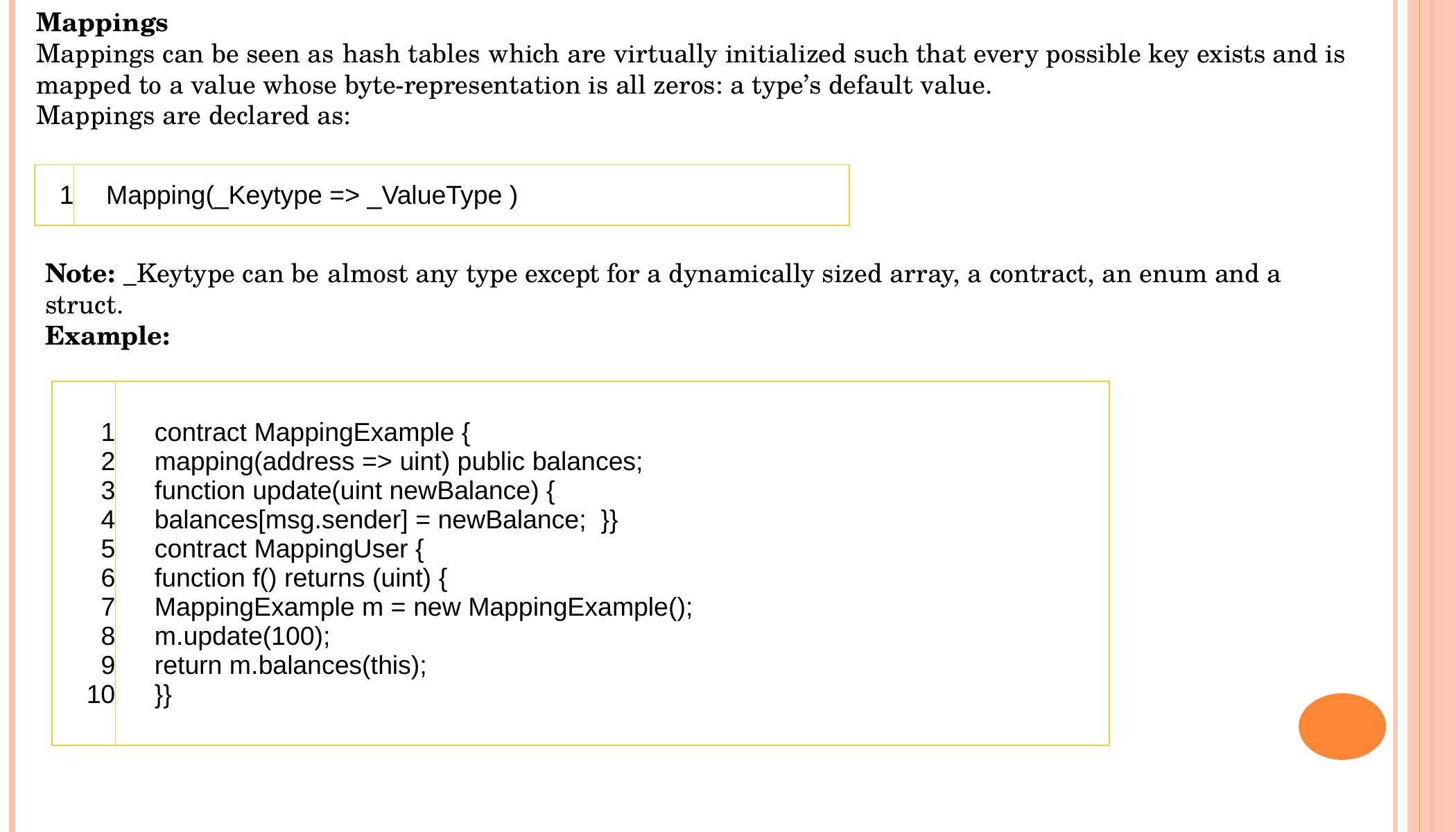

Mappings
Mappings can be seen as hash tables which are virtually initialized such that every possible key exists and is mapped to a value whose byte-representation is all zeros: a type’s default value.
Mappings are declared as:
| 1 | Mapping(\_Keytype => \_ValueType ) |
| --- | --- |
Note: _Keytype can be almost any type except for a dynamically sized array, a contract, an enum and a struct.
Example:
| 1 2 3 4 5 6 7 8 9 10 | contract MappingExample { mapping(address => uint) public balances; function update(uint newBalance) { balances[msg.sender] = newBalance;  }} contract MappingUser { function f() returns (uint) { MappingExample m = new MappingExample(); m.update(100); return m.balances(this); }} |
| --- | --- |